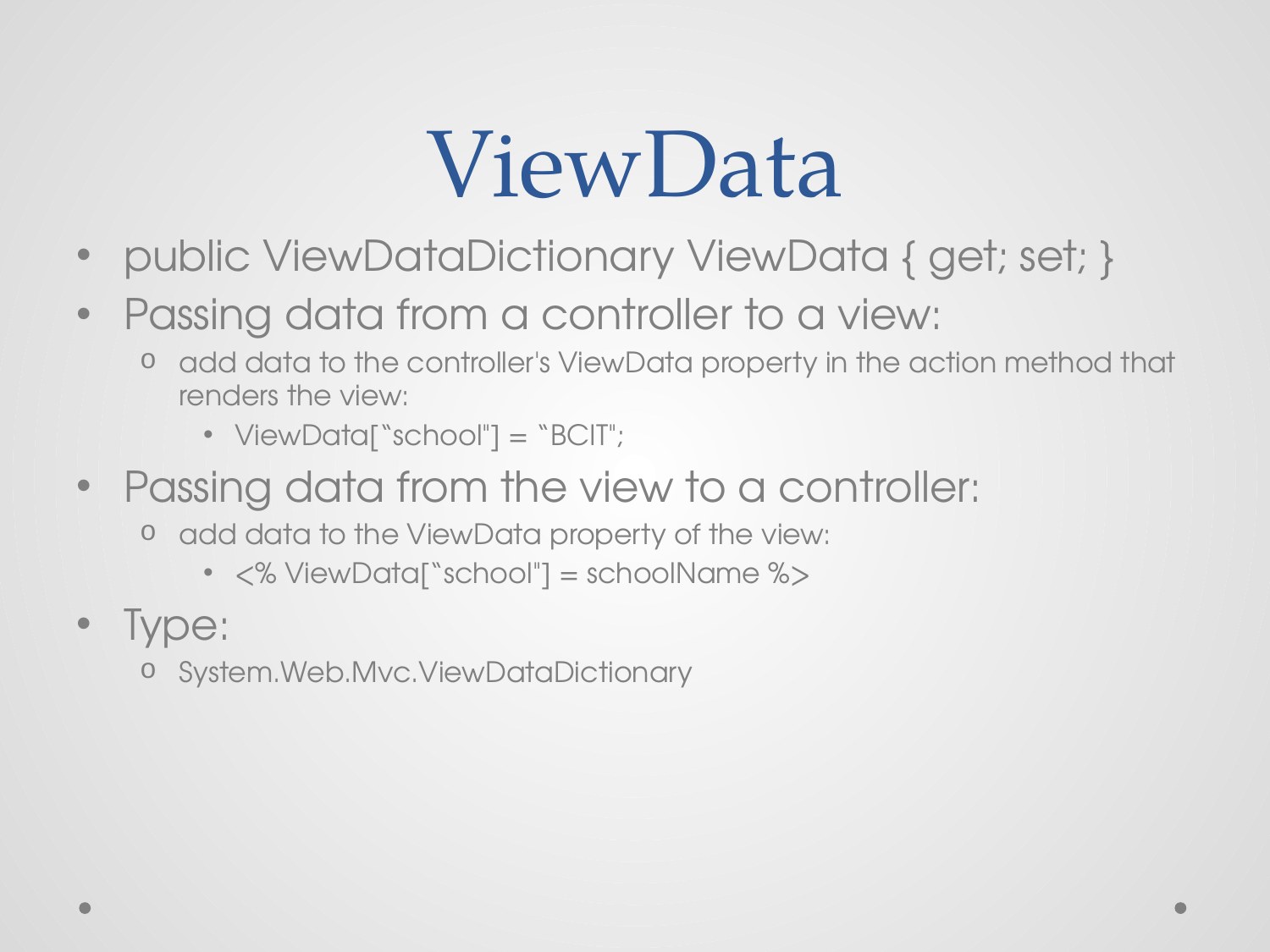

# ViewData
public ViewDataDictionary ViewData { get; set; }
Passing data from a controller to a view:
add data to the controller's ViewData property in the action method that renders the view:
ViewData[“school"] = “BCIT";
Passing data from the view to a controller:
add data to the ViewData property of the view:
<% ViewData[“school"] = schoolName %>
Type:
System.Web.Mvc.ViewDataDictionary